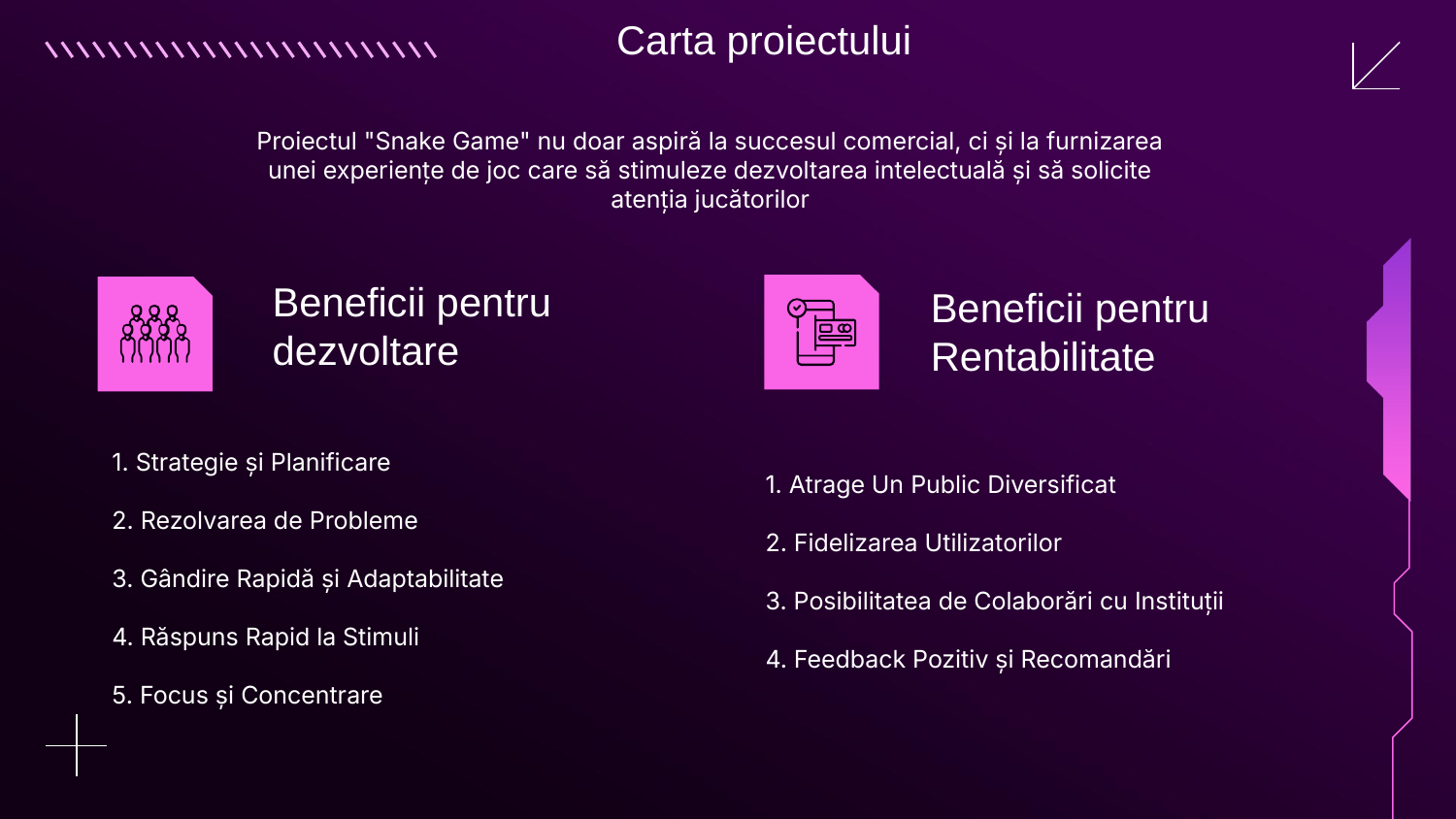

Carta proiectului
Proiectul "Snake Game" nu doar aspiră la succesul comercial, ci și la furnizarea unei experiențe de joc care să stimuleze dezvoltarea intelectuală și să solicite atenția jucătorilor

Beneficii pentru dezvoltare

Beneficii pentru Rentabilitate
1. Strategie și Planificare

2. Rezolvarea de Probleme

3. Gândire Rapidă și Adaptabilitate

4. Răspuns Rapid la Stimuli

5. Focus și Concentrare
1. Atrage Un Public Diversificat

2. Fidelizarea Utilizatorilor

3. Posibilitatea de Colaborări cu Instituții

4. Feedback Pozitiv și Recomandări